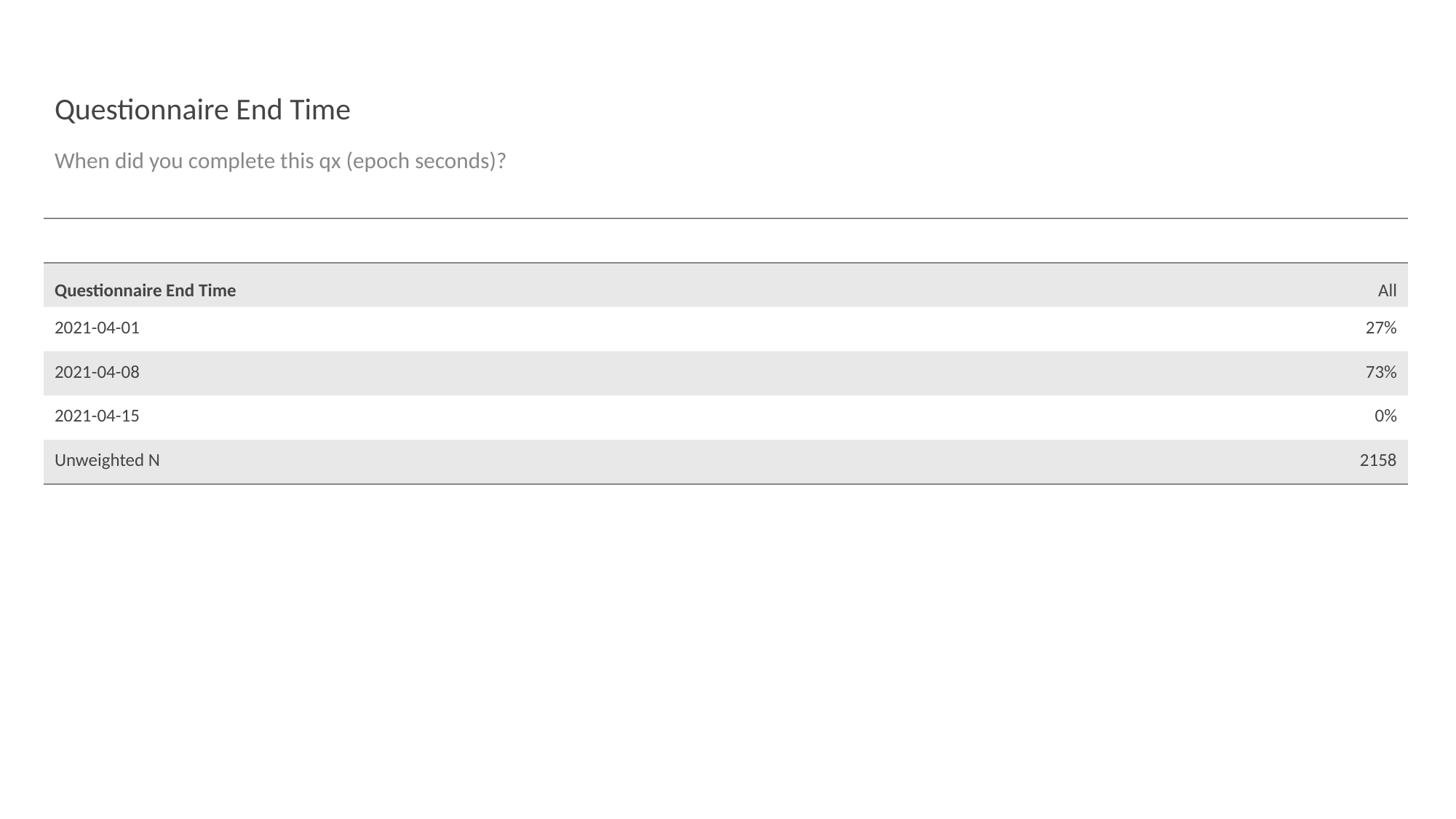

# Questionnaire End Time
When did you complete this qx (epoch seconds)?
|  |  |
| --- | --- |
| Questionnaire End Time | All |
| 2021-04-01 | 27% |
| 2021-04-08 | 73% |
| 2021-04-15 | 0% |
| Unweighted N | 2158 |